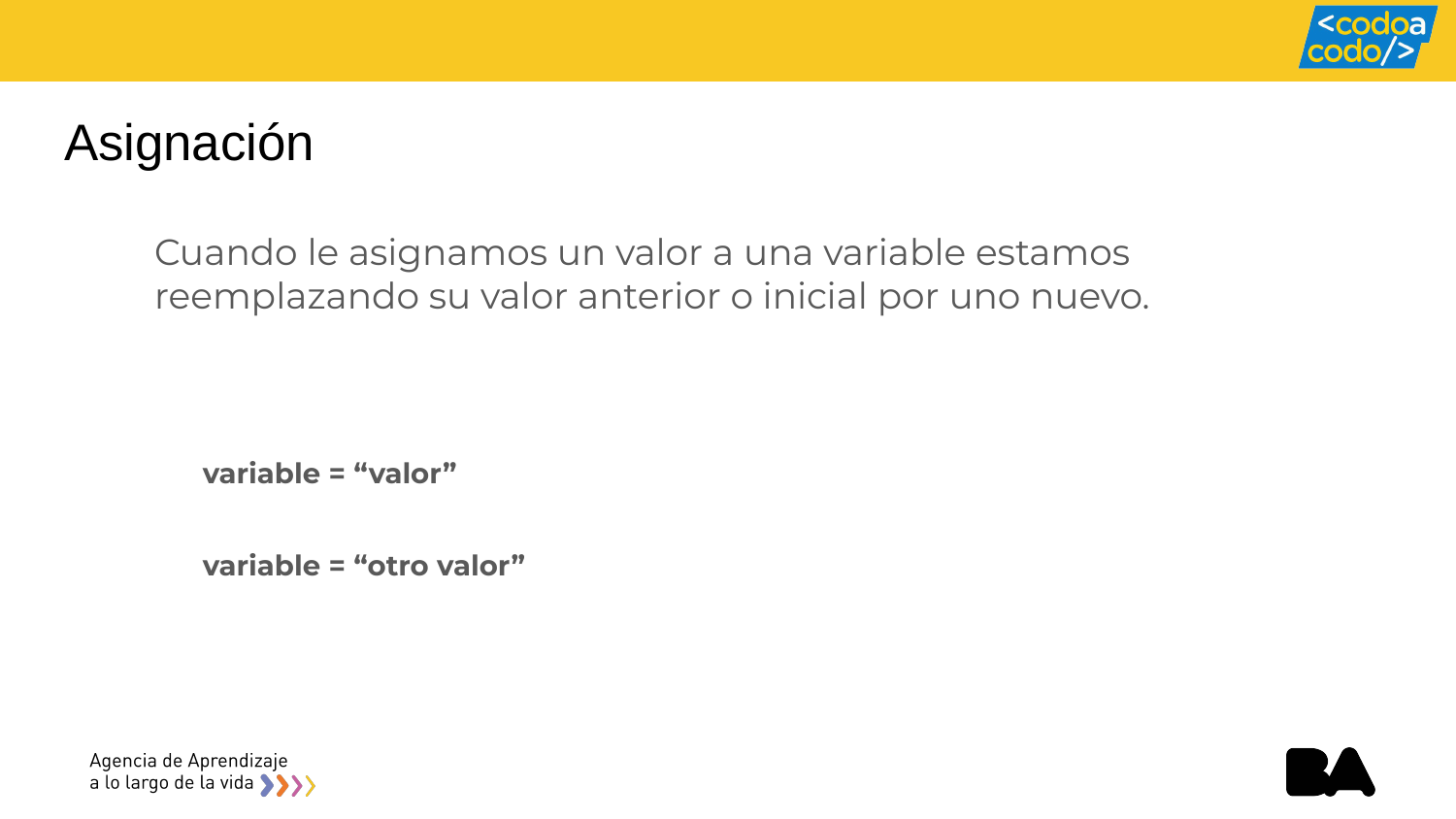

# Asignación
Cuando le asignamos un valor a una variable estamos reemplazando su valor anterior o inicial por uno nuevo.

variable = “valor”
variable = “otro valor”